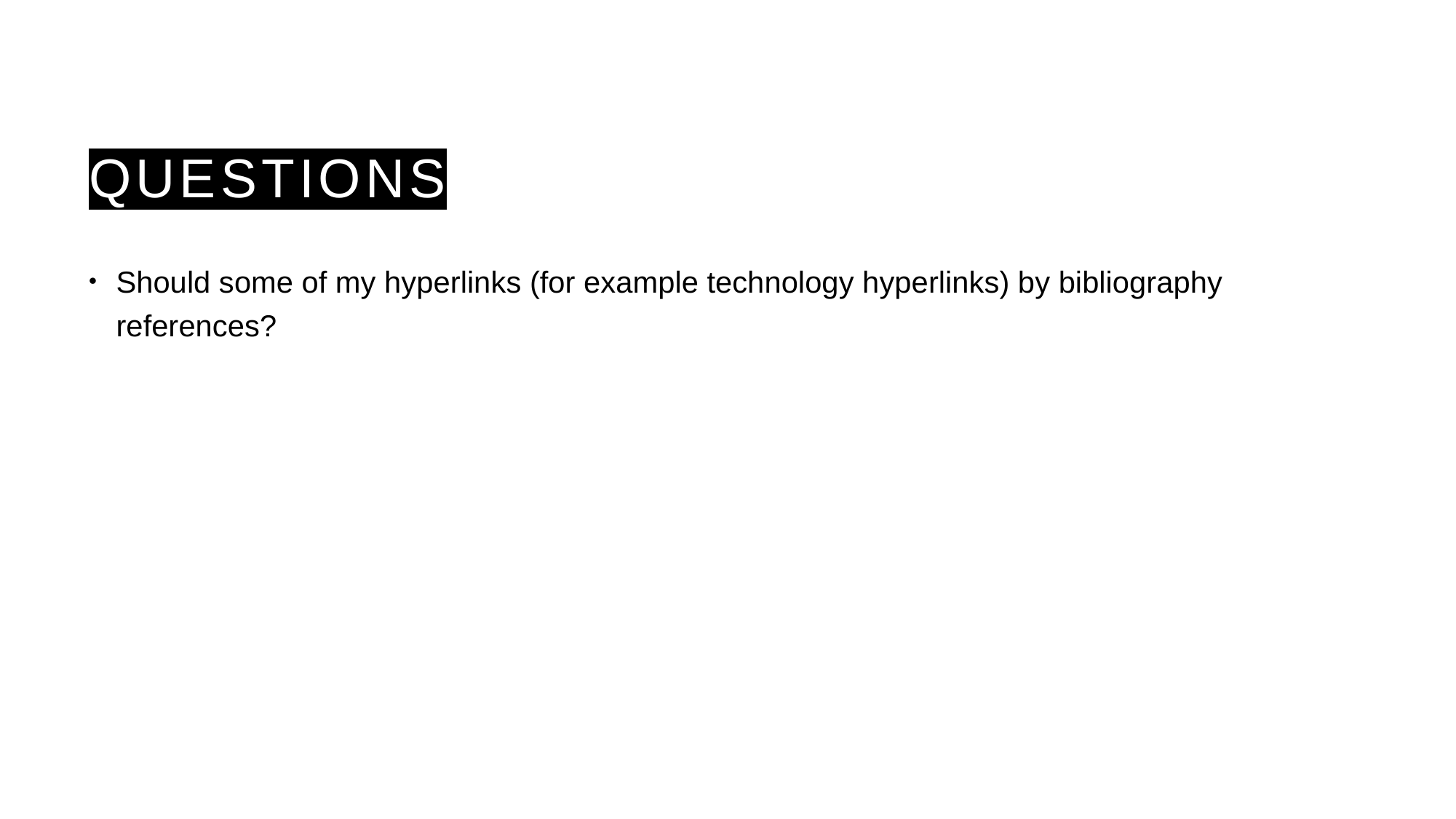

# Questions
Should some of my hyperlinks (for example technology hyperlinks) by bibliography references?